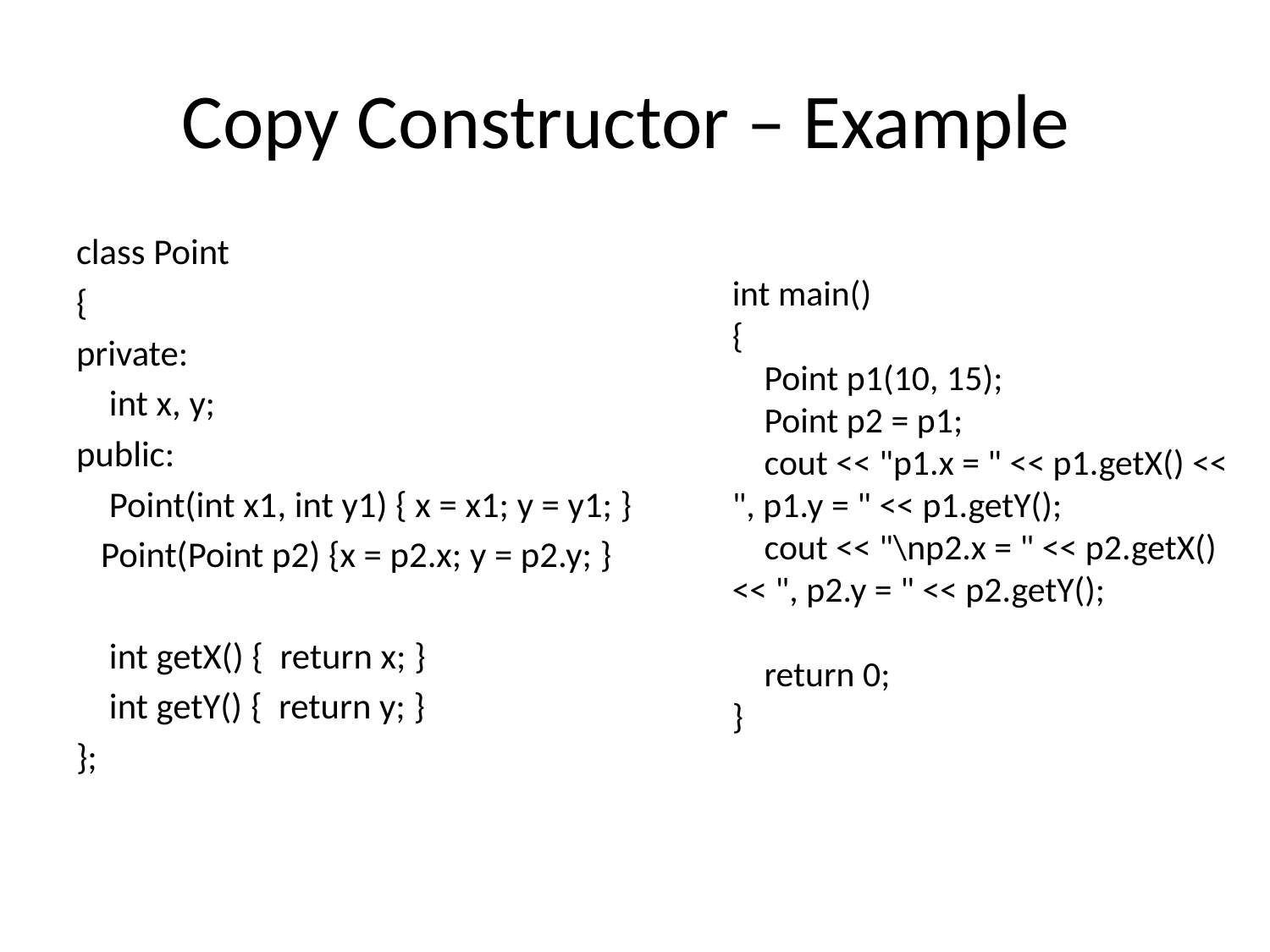

# Copy Constructor – Example
class Point
{
private:
    int x, y;
public:
    Point(int x1, int y1) { x = x1; y = y1; }
   Point(Point p2) {x = p2.x; y = p2.y; }

    int getX() {  return x; }
    int getY() {  return y; }
};

int main()
{
    Point p1(10, 15);
    Point p2 = p1;
    cout << "p1.x = " << p1.getX() << ", p1.y = " << p1.getY();
    cout << "\np2.x = " << p2.getX() << ", p2.y = " << p2.getY();

    return 0;
}